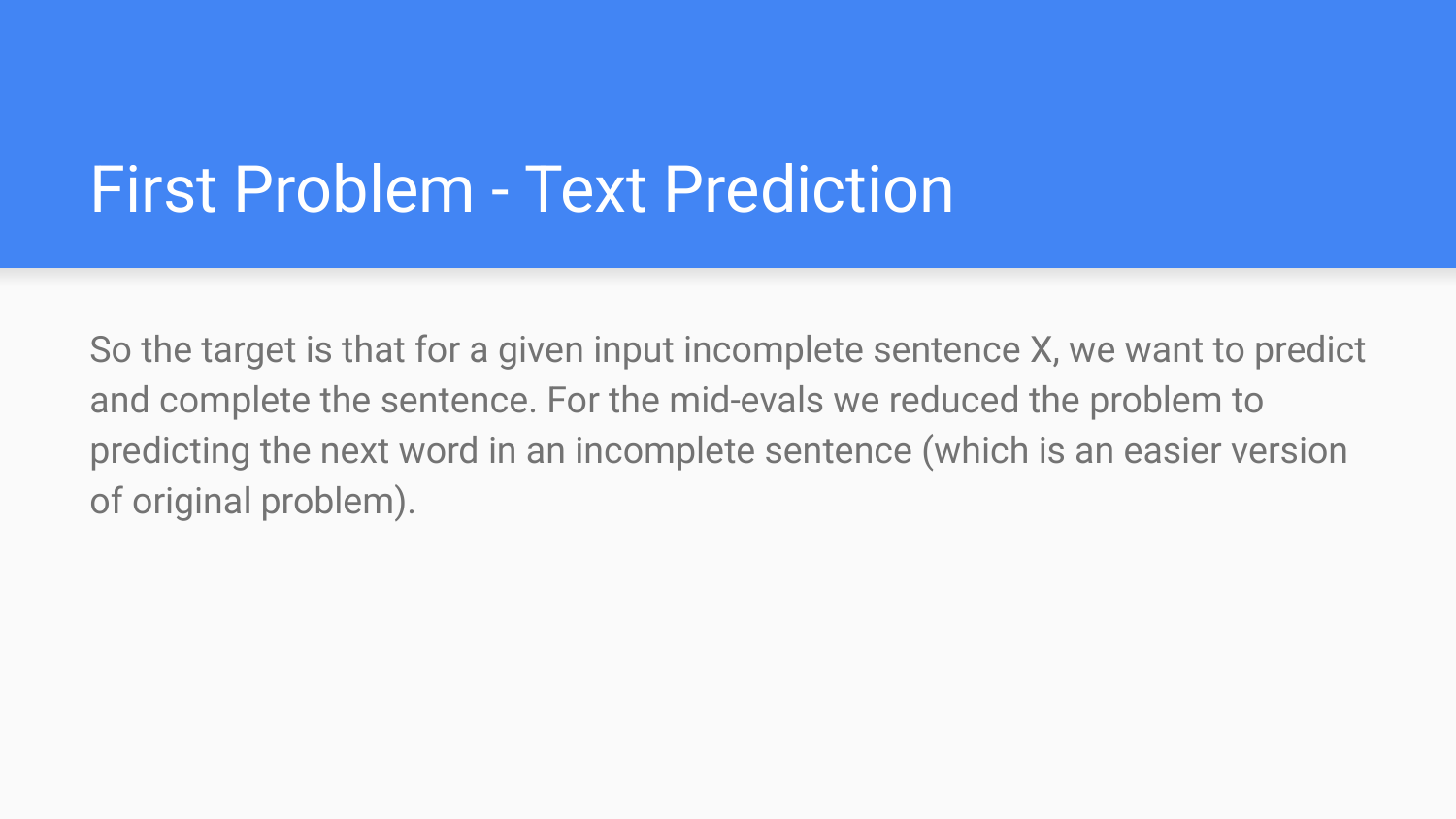

# First Problem - Text Prediction
So the target is that for a given input incomplete sentence X, we want to predict and complete the sentence. For the mid-evals we reduced the problem to predicting the next word in an incomplete sentence (which is an easier version of original problem).